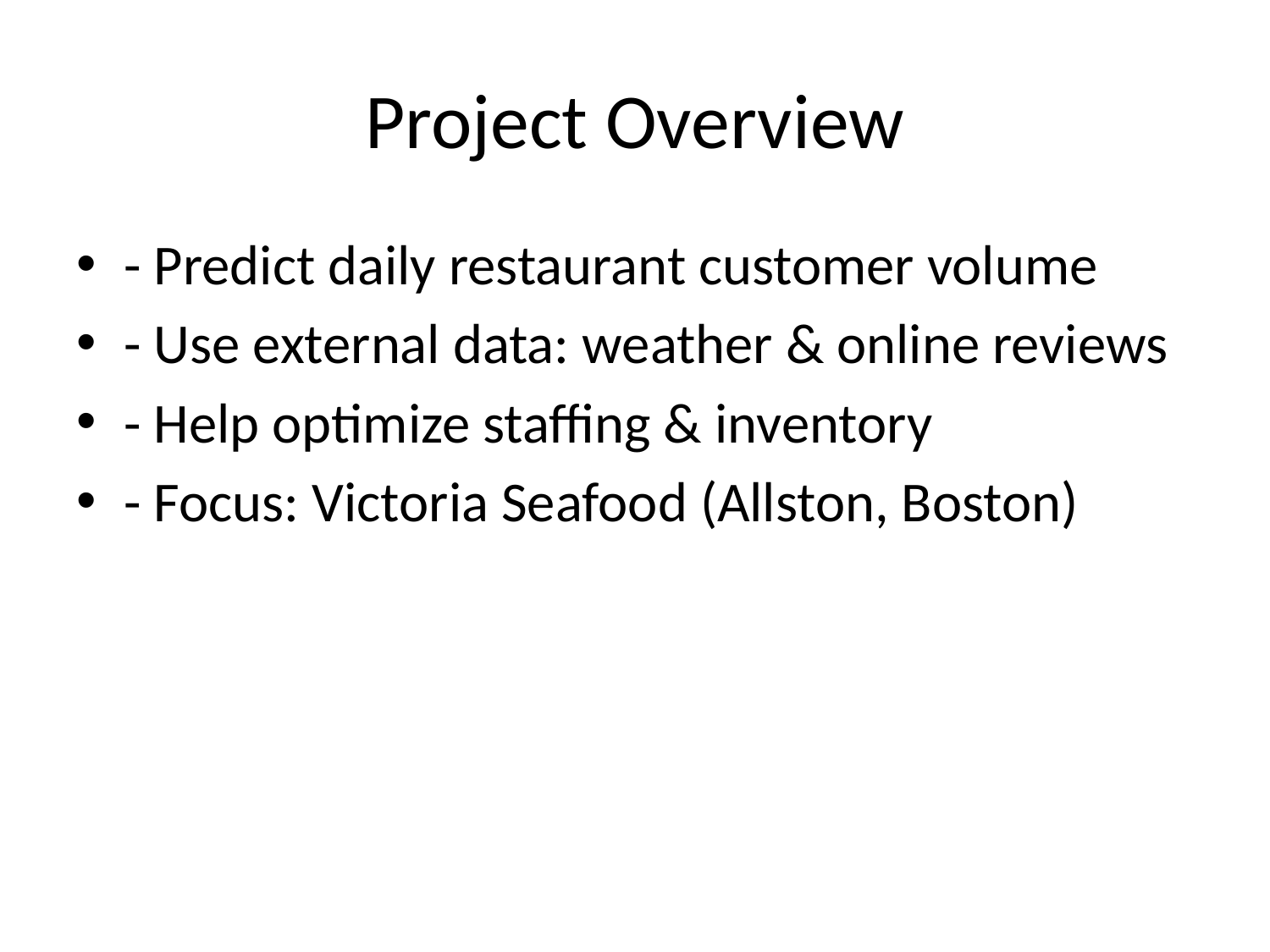

# Project Overview
- Predict daily restaurant customer volume
- Use external data: weather & online reviews
- Help optimize staffing & inventory
- Focus: Victoria Seafood (Allston, Boston)